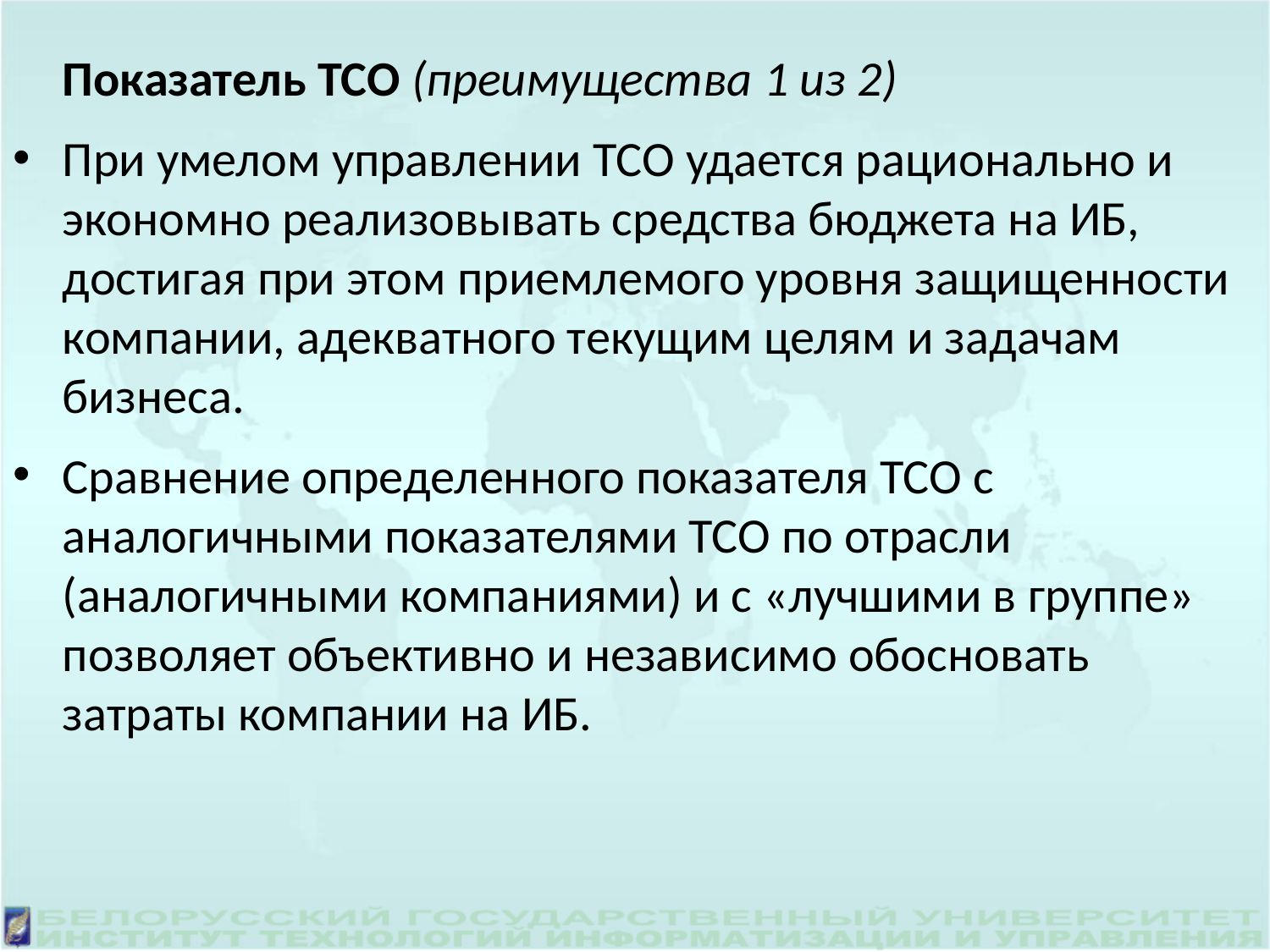

Показатель ТСО (преимущества 1 из 2)
При умелом управлении ТСО удается рационально и экономно реализовывать средства бюджета на ИБ, достигая при этом приемлемого уровня защищенности компании, адекватного текущим целям и задачам бизнеса.
Сравнение определенного показателя ТСО с аналогичными показателями ТСО по отрасли (аналогичными компаниями) и с «лучшими в группе» позволяет объективно и независимо обосновать затраты компании на ИБ.